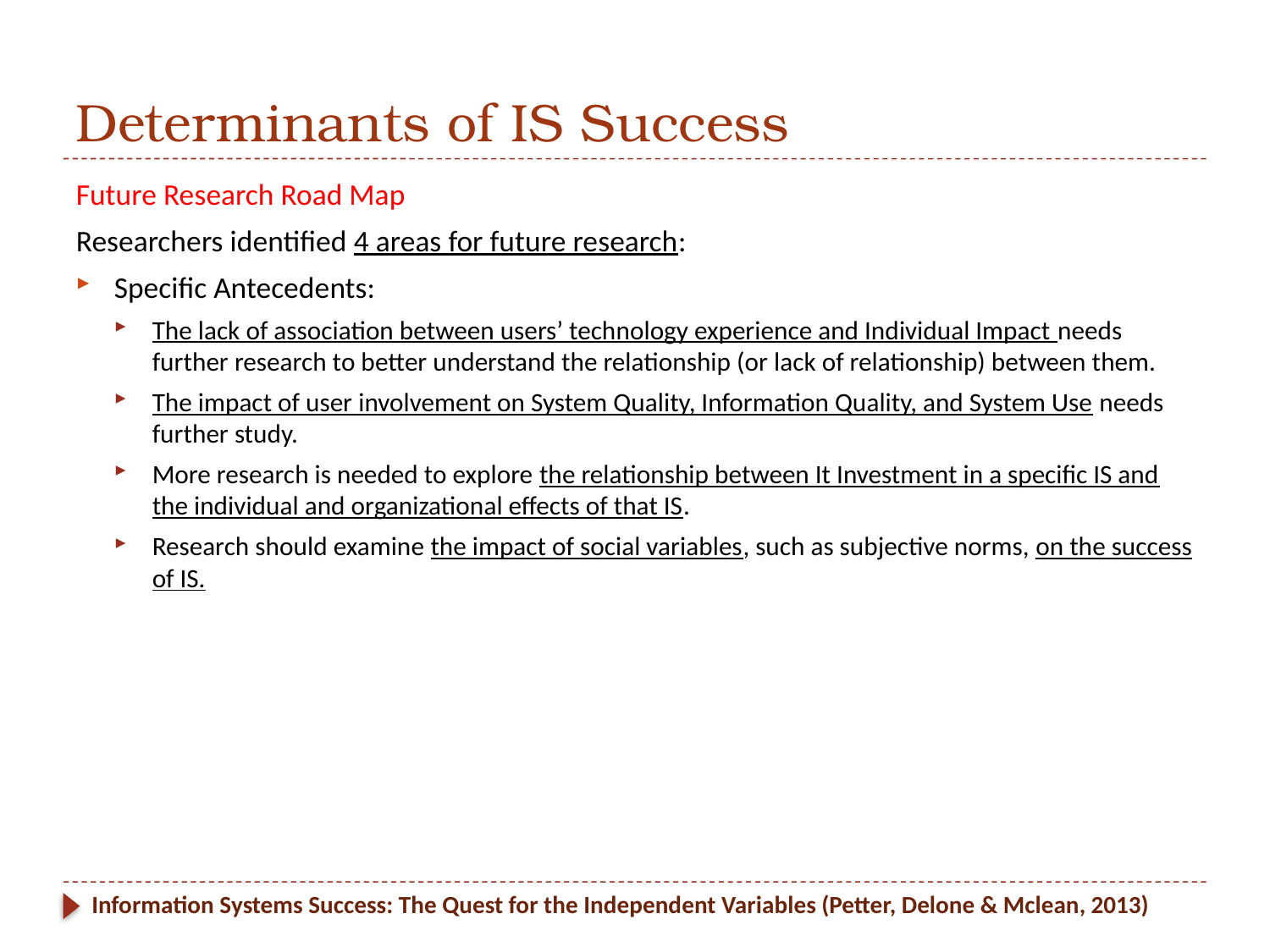

# Determinants of IS Success
Future Research Road Map
Researchers identified 4 areas for future research:
Specific Antecedents:
The lack of association between users’ technology experience and Individual Impact needs further research to better understand the relationship (or lack of relationship) between them.
The impact of user involvement on System Quality, Information Quality, and System Use needs further study.
More research is needed to explore the relationship between It Investment in a specific IS and the individual and organizational effects of that IS.
Research should examine the impact of social variables, such as subjective norms, on the success of IS.
Information Systems Success: The Quest for the Independent Variables (Petter, Delone & Mclean, 2013)